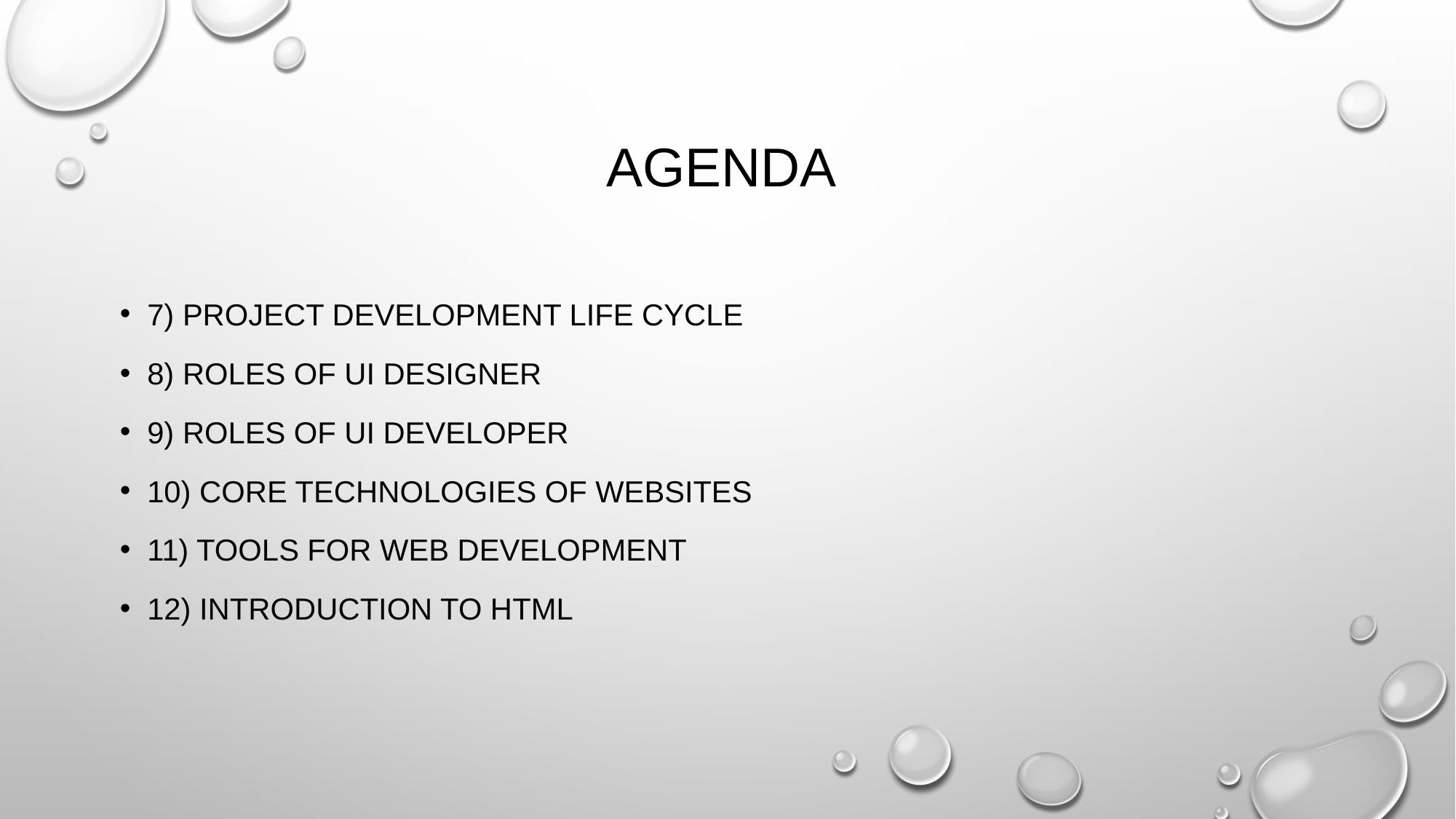

# Agenda
7) Project Development Life Cycle
8) Roles of UI Designer
9) Roles of UI Developer
10) Core Technologies of Websites
11) Tools for Web Development
12) Introduction to HTML